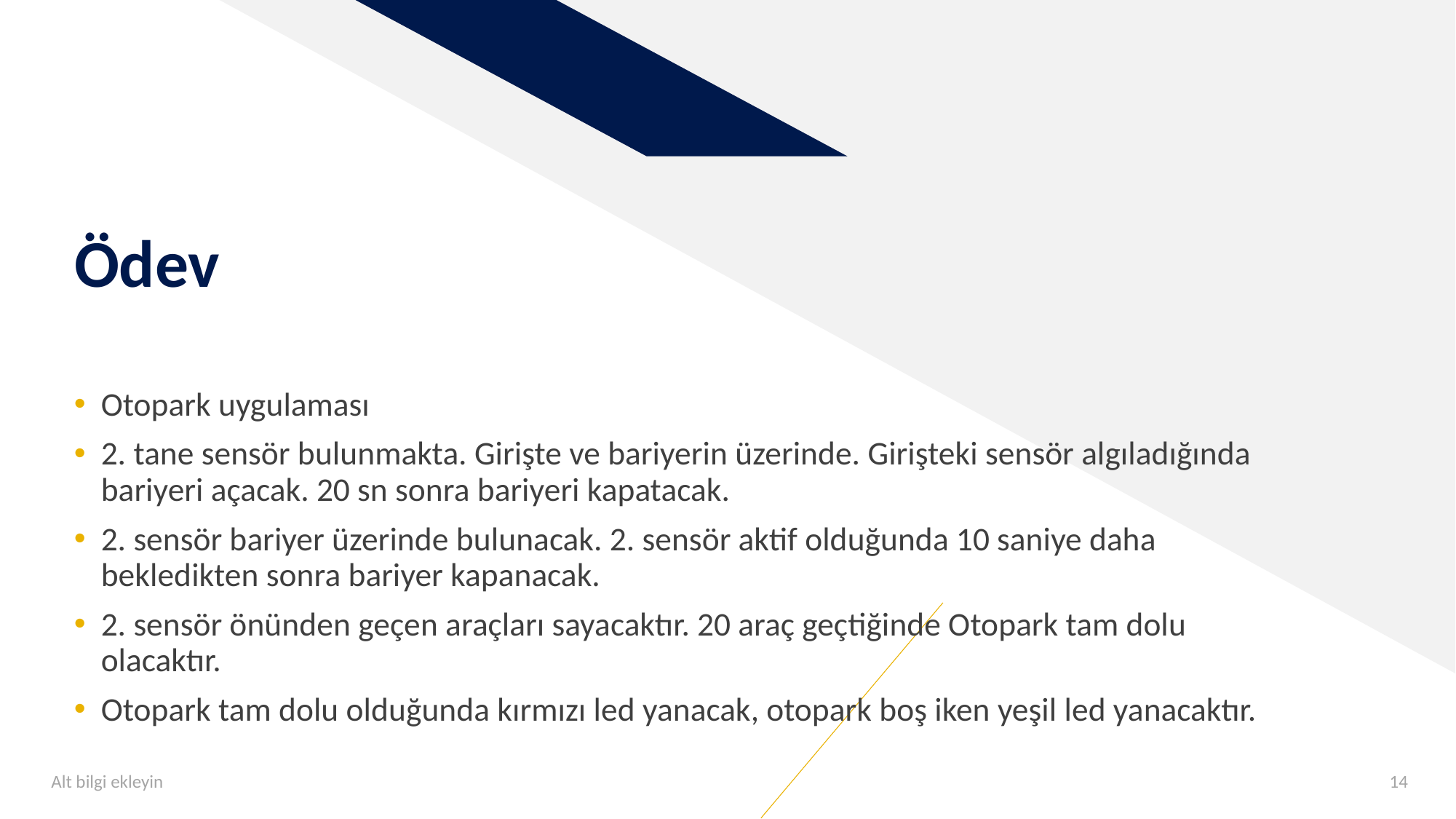

# Ödev
Otopark uygulaması
2. tane sensör bulunmakta. Girişte ve bariyerin üzerinde. Girişteki sensör algıladığında bariyeri açacak. 20 sn sonra bariyeri kapatacak.
2. sensör bariyer üzerinde bulunacak. 2. sensör aktif olduğunda 10 saniye daha bekledikten sonra bariyer kapanacak.
2. sensör önünden geçen araçları sayacaktır. 20 araç geçtiğinde Otopark tam dolu olacaktır.
Otopark tam dolu olduğunda kırmızı led yanacak, otopark boş iken yeşil led yanacaktır.

Alt bilgi ekleyin
14